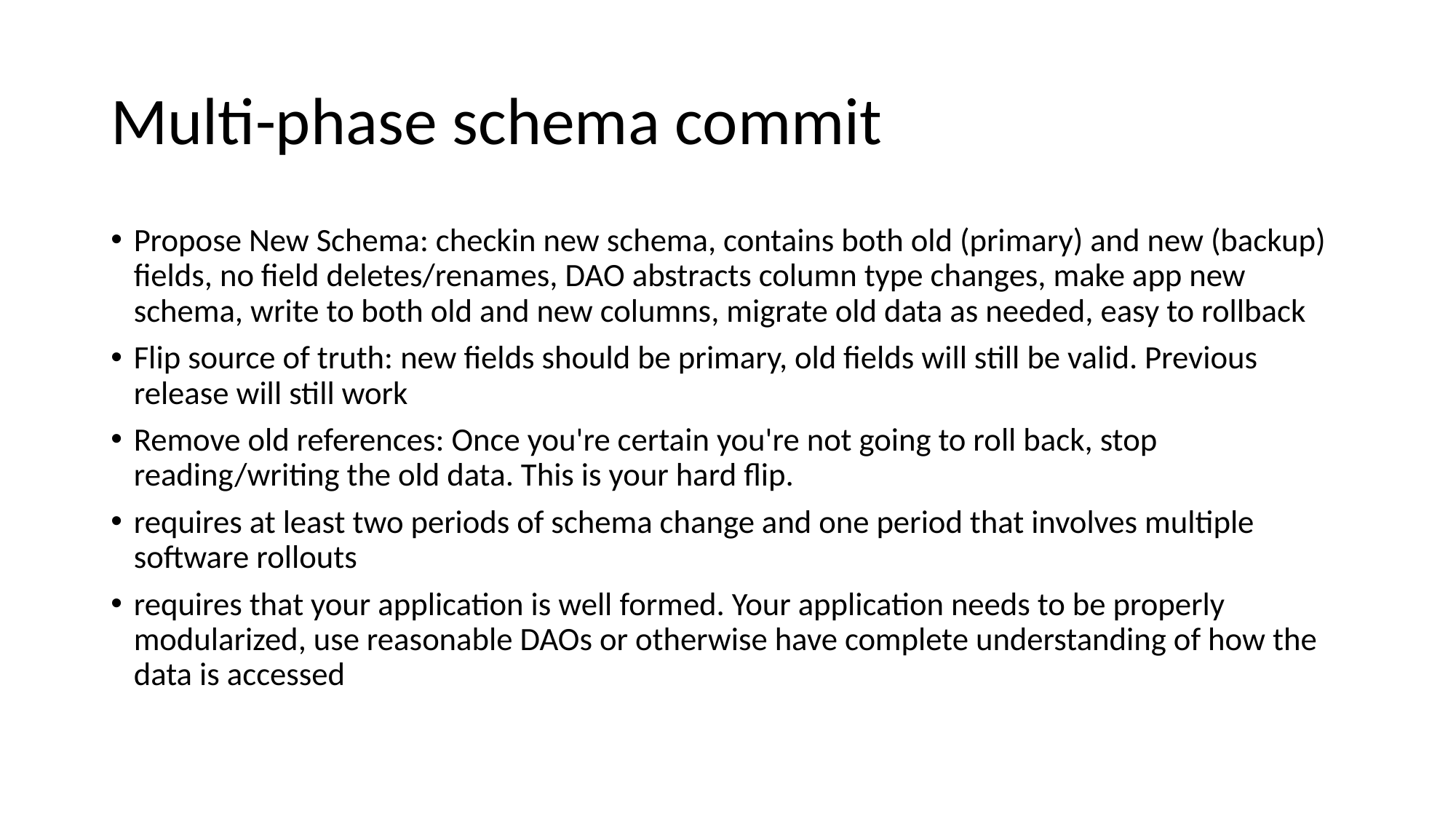

# Multi-phase schema commit
Propose New Schema: checkin new schema, contains both old (primary) and new (backup) fields, no field deletes/renames, DAO abstracts column type changes, make app new schema, write to both old and new columns, migrate old data as needed, easy to rollback
Flip source of truth: new fields should be primary, old fields will still be valid. Previous release will still work
Remove old references: Once you're certain you're not going to roll back, stop reading/writing the old data. This is your hard flip.
requires at least two periods of schema change and one period that involves multiple software rollouts
requires that your application is well formed. Your application needs to be properly modularized, use reasonable DAOs or otherwise have complete understanding of how the data is accessed